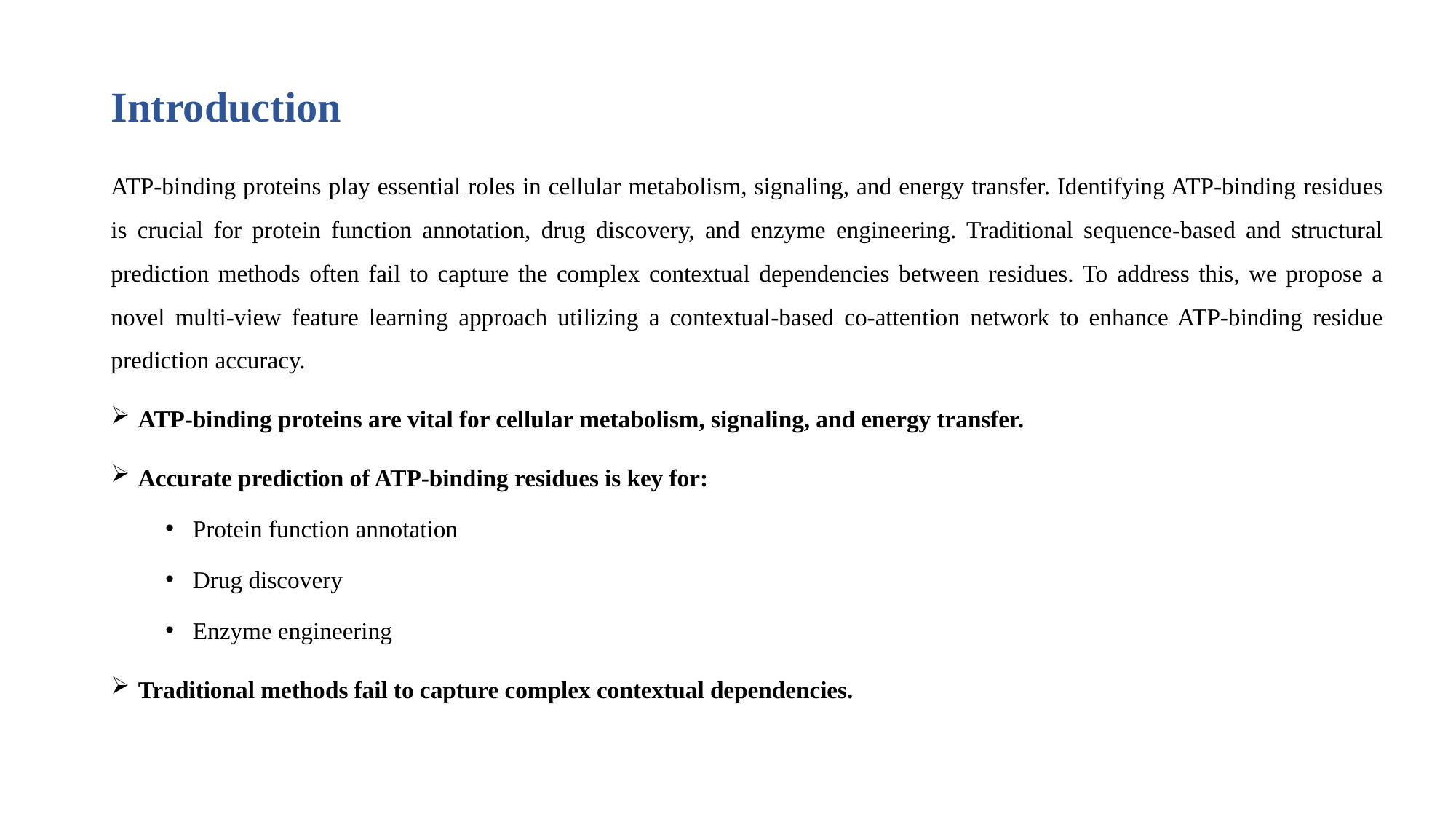

# Introduction
ATP-binding proteins play essential roles in cellular metabolism, signaling, and energy transfer. Identifying ATP-binding residues is crucial for protein function annotation, drug discovery, and enzyme engineering. Traditional sequence-based and structural prediction methods often fail to capture the complex contextual dependencies between residues. To address this, we propose a novel multi-view feature learning approach utilizing a contextual-based co-attention network to enhance ATP-binding residue prediction accuracy.
ATP-binding proteins are vital for cellular metabolism, signaling, and energy transfer.
Accurate prediction of ATP-binding residues is key for:
Protein function annotation
Drug discovery
Enzyme engineering
Traditional methods fail to capture complex contextual dependencies.